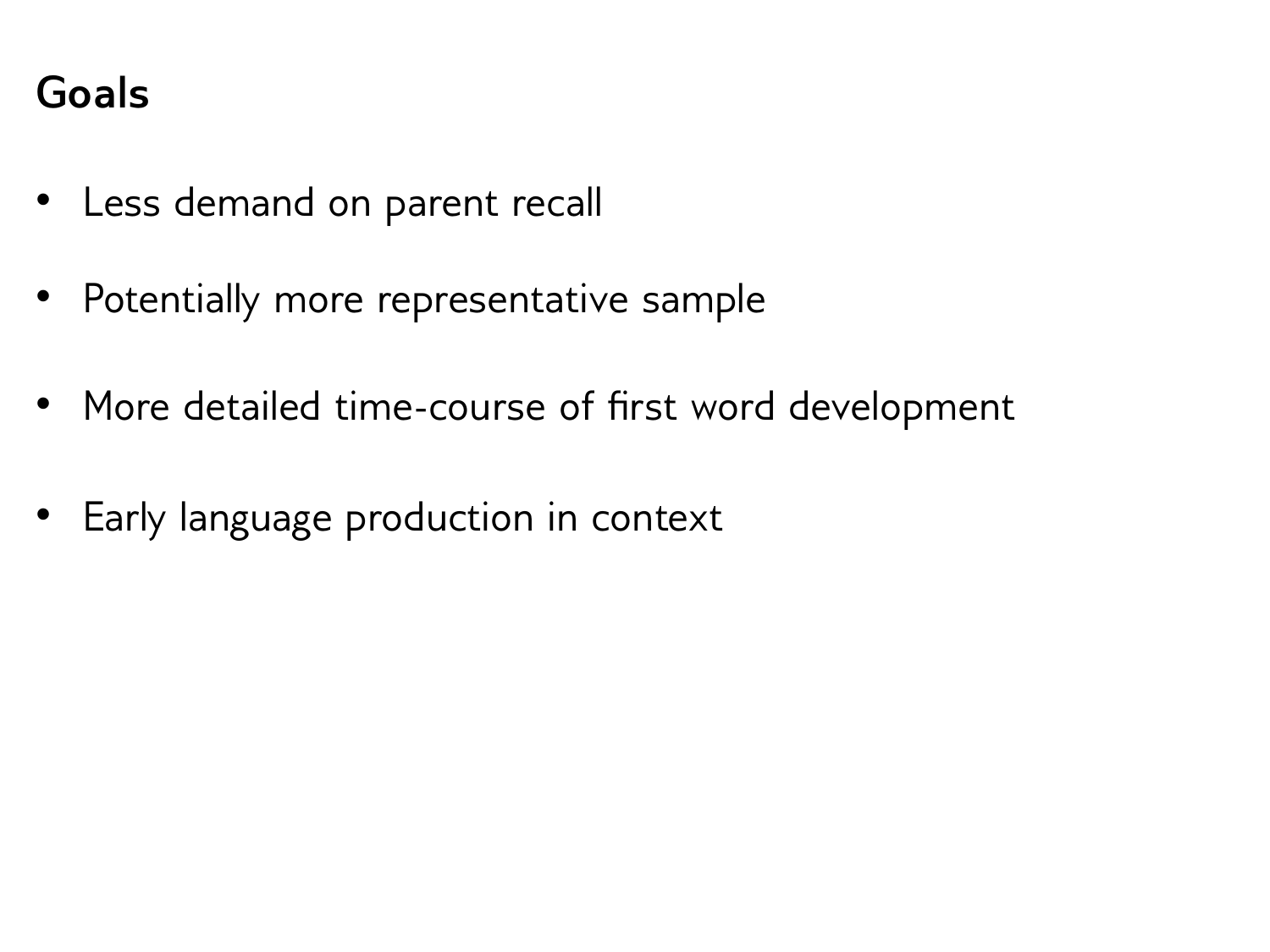

# Goals
Less demand on parent recall
Potentially more representative sample
More detailed time-course of first word development
Early language production in context